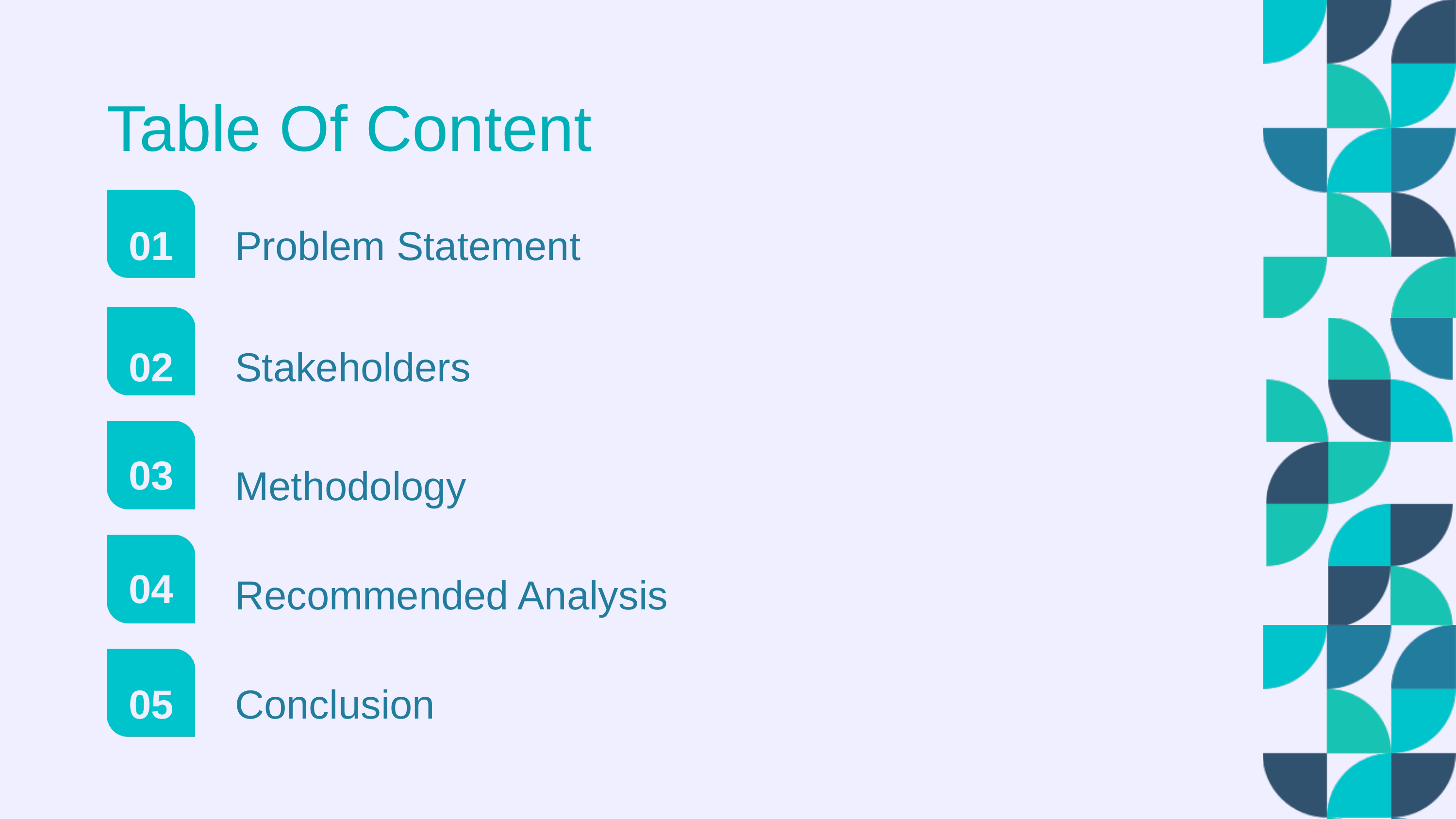

Table Of Content

01
Problem Statement

02
Stakeholders

03
Methodology

04
Recommended Analysis

05
Conclusion